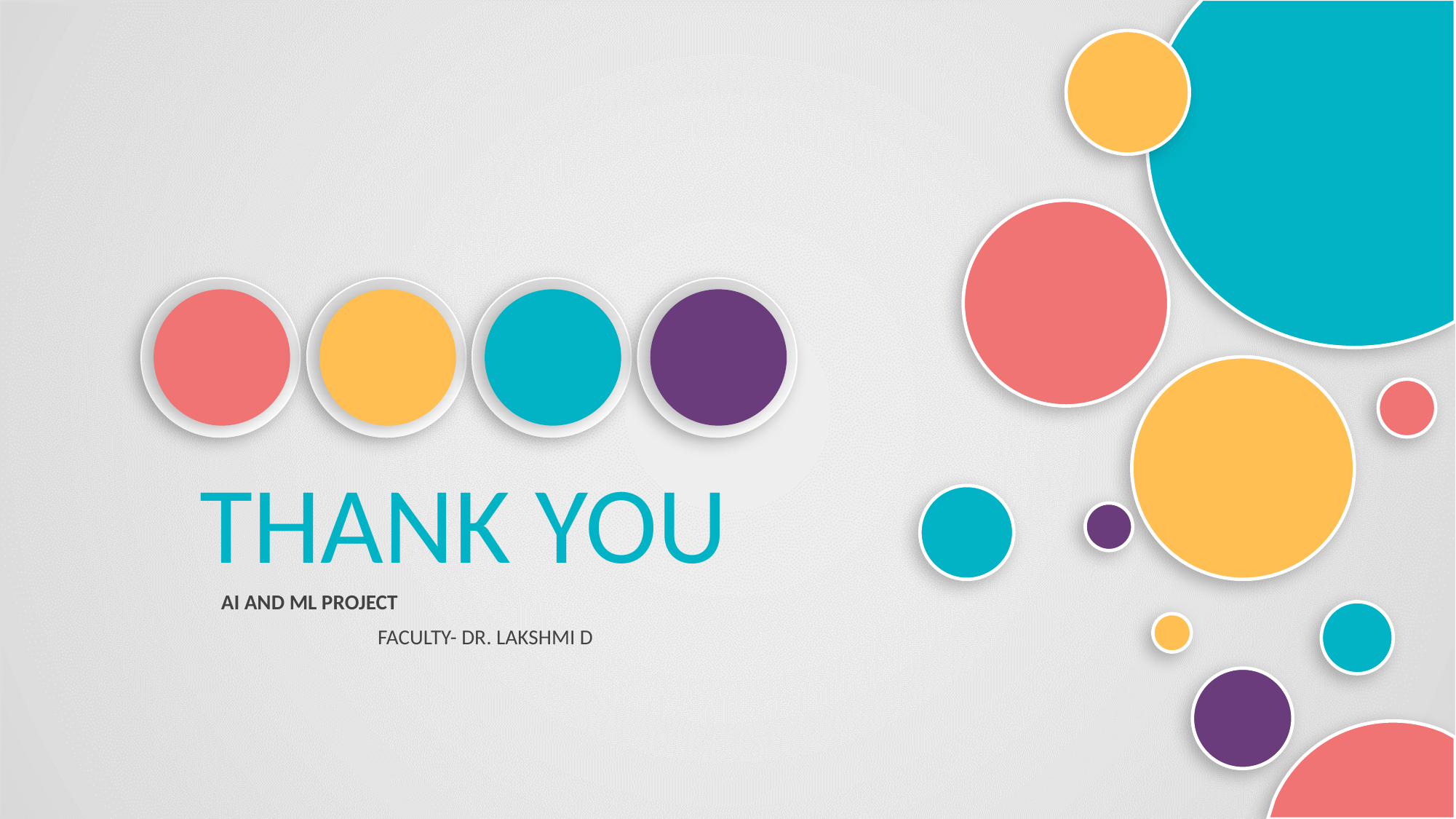

THANK YOU

AI AND ML PROJECT

FACULTY- DR. LAKSHMI D